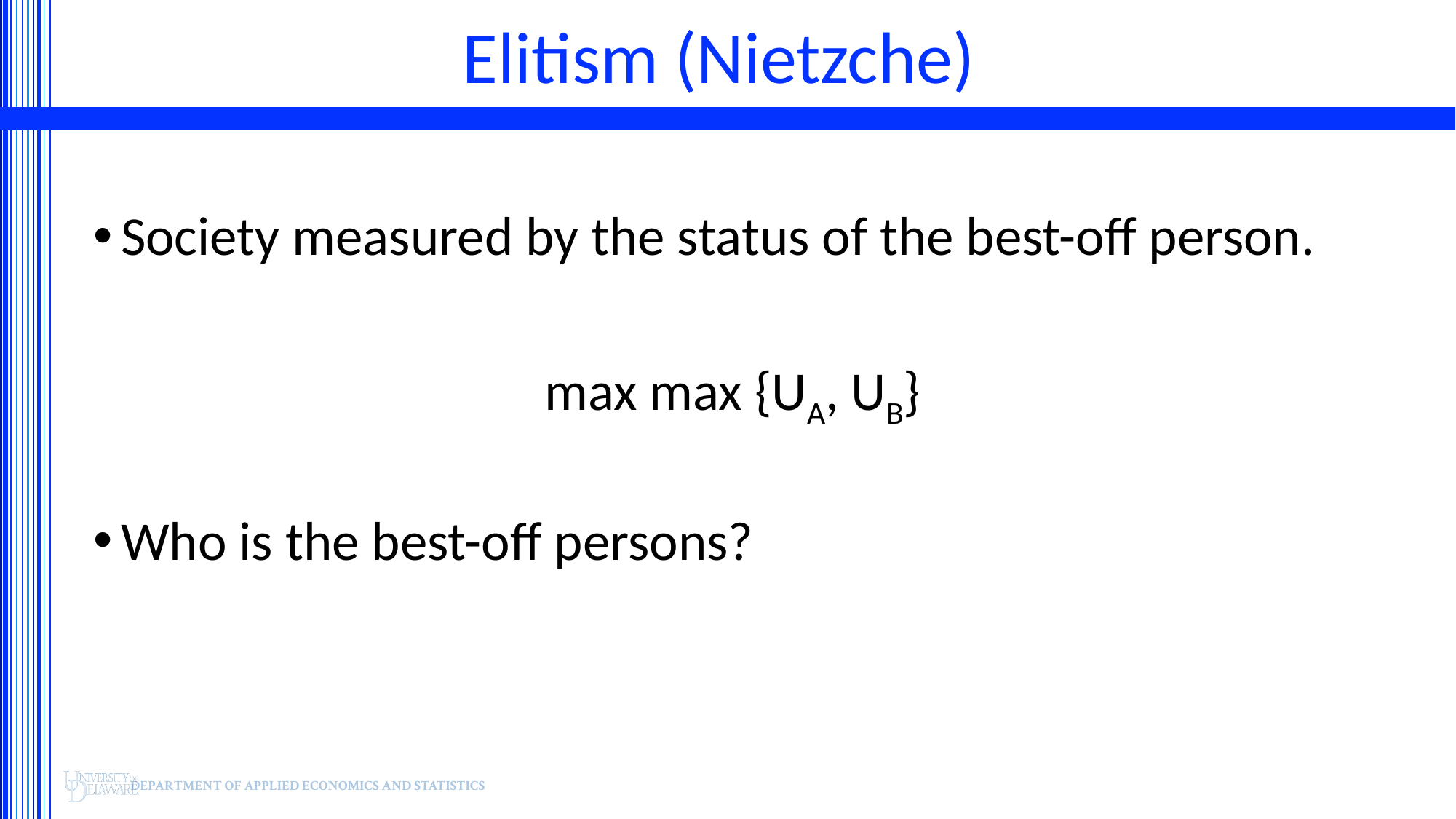

# Elitism (Nietzche)
Society measured by the status of the best-off person.

	max max {UA, UB}

Who is the best-off persons?